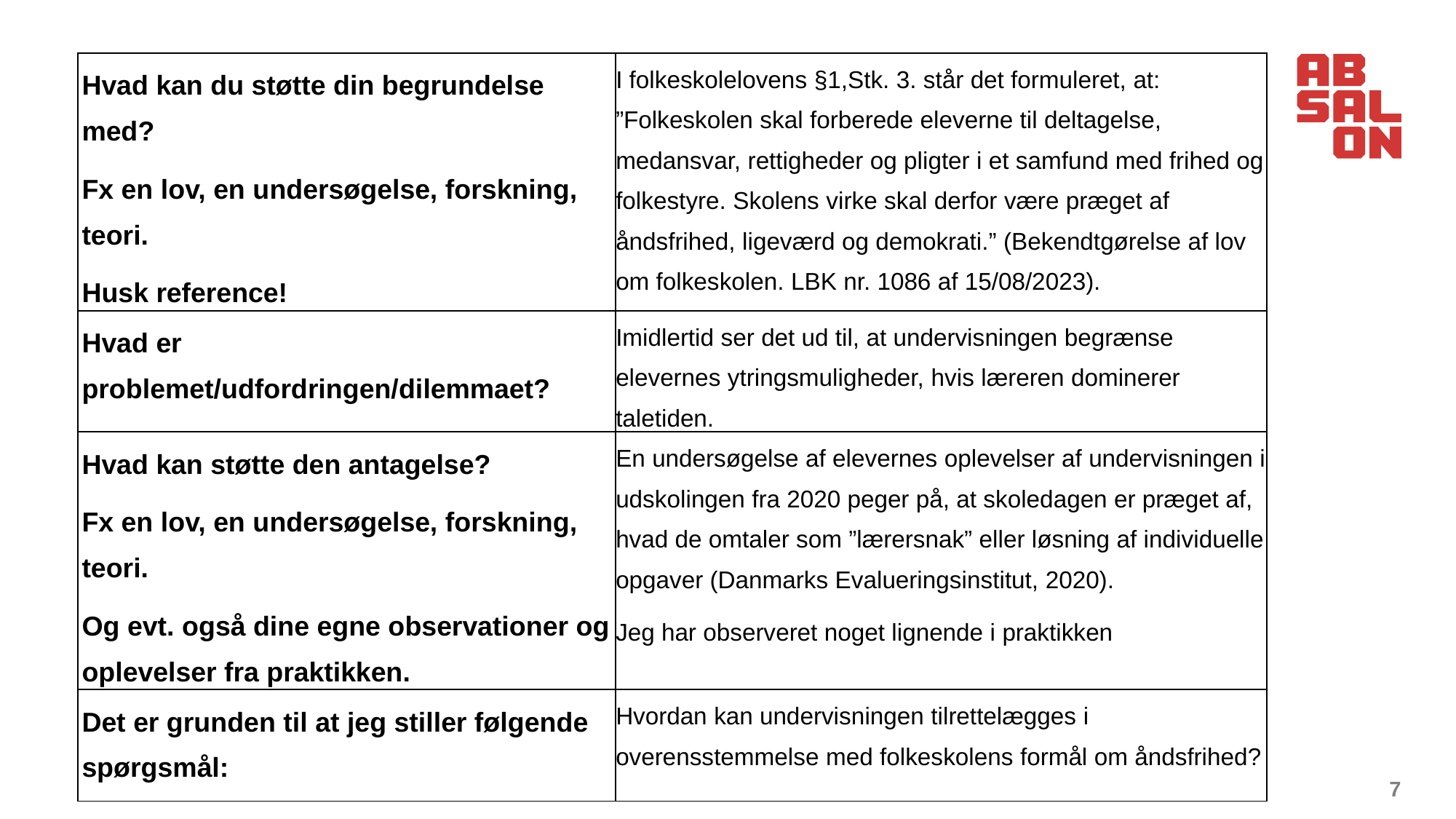

| Hvad kan du støtte din begrundelse med? Fx en lov, en undersøgelse, forskning, teori. Husk reference! | I folkeskolelovens §1,Stk. 3. står det formuleret, at: ”Folkeskolen skal forberede eleverne til deltagelse, medansvar, rettigheder og pligter i et samfund med frihed og folkestyre. Skolens virke skal derfor være præget af åndsfrihed, ligeværd og demokrati.” (Bekendtgørelse af lov om folkeskolen. LBK nr. 1086 af 15/08/2023). |
| --- | --- |
| Hvad er problemet/udfordringen/dilemmaet? | Imidlertid ser det ud til, at undervisningen begrænse elevernes ytringsmuligheder, hvis læreren dominerer taletiden. |
| Hvad kan støtte den antagelse? Fx en lov, en undersøgelse, forskning, teori. Og evt. også dine egne observationer og oplevelser fra praktikken. | En undersøgelse af elevernes oplevelser af undervisningen i udskolingen fra 2020 peger på, at skoledagen er præget af, hvad de omtaler som ”lærersnak” eller løsning af individuelle opgaver (Danmarks Evalueringsinstitut, 2020). Jeg har observeret noget lignende i praktikken |
| Det er grunden til at jeg stiller følgende spørgsmål: | Hvordan kan undervisningen tilrettelægges i overensstemmelse med folkeskolens formål om åndsfrihed? |
7
2. september 2024